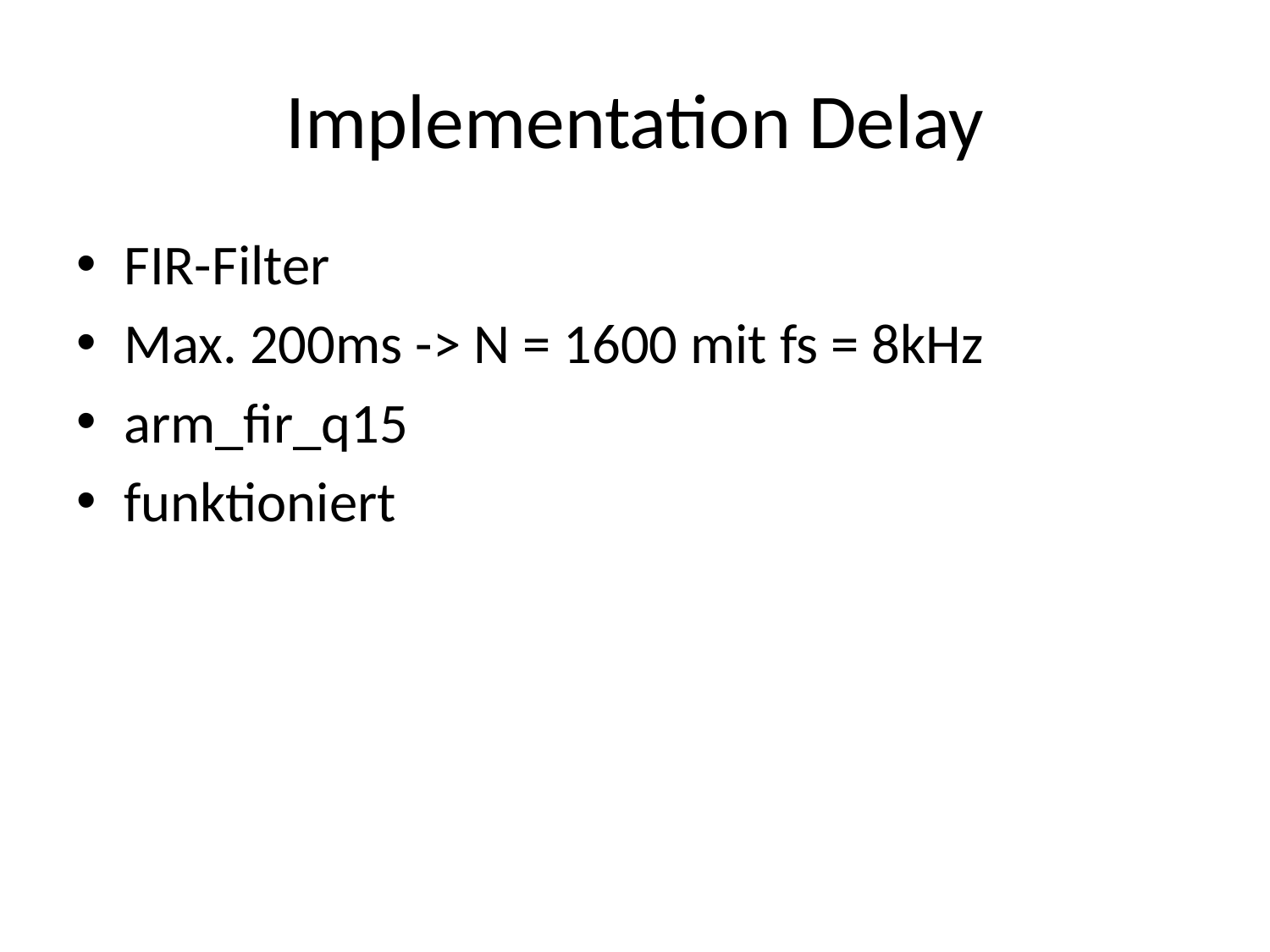

# Implementation Delay
FIR-Filter
Max. 200ms -> N = 1600 mit fs = 8kHz
arm_fir_q15
funktioniert